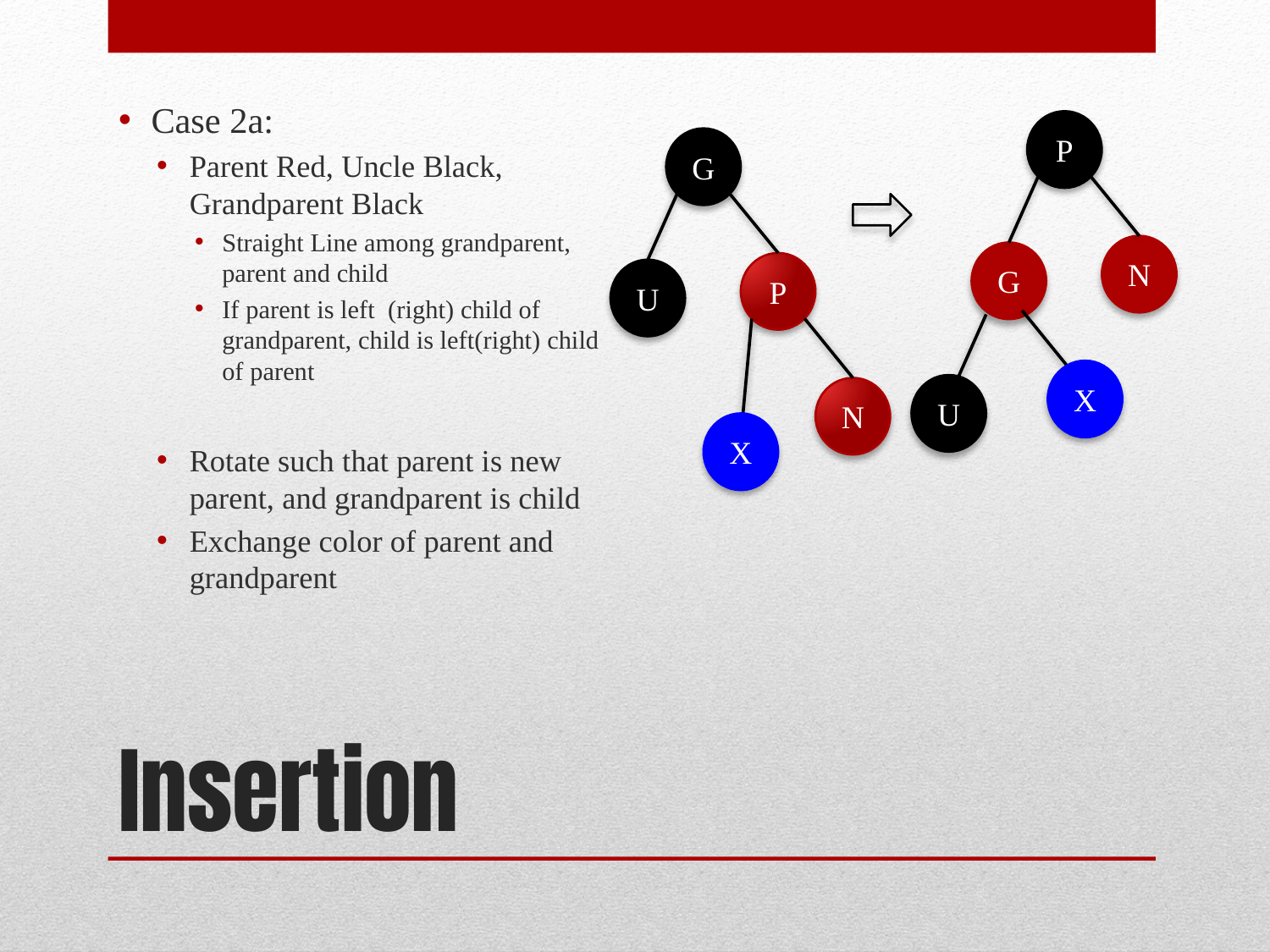

Case 2a:
Parent Red, Uncle Black, Grandparent Black
Straight Line among grandparent, parent and child
If parent is left  (right) child of grandparent, child is left(right) child of parent

Rotate such that parent is new parent, and grandparent is child
Exchange color of parent and grandparent
P
G

N
G
P
U
X
U
N
X
# Insertion